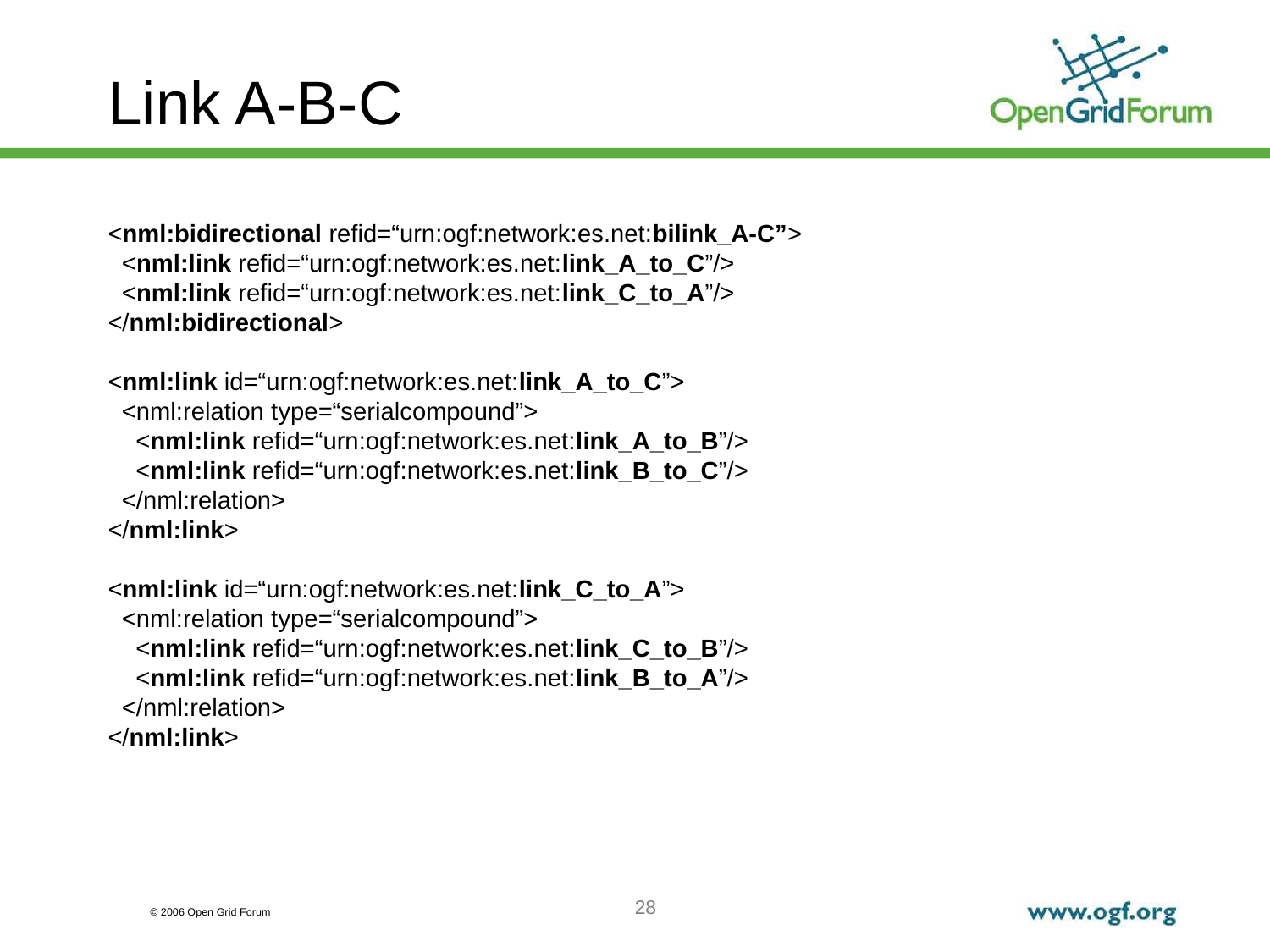

# Link A-B-C
<nml:bidirectional refid=“urn:ogf:network:es.net:bilink_A-C”>
  <nml:link refid=“urn:ogf:network:es.net:link_A_to_C”/>
  <nml:link refid=“urn:ogf:network:es.net:link_C_to_A”/>
</nml:bidirectional>

<nml:link id=“urn:ogf:network:es.net:link_A_to_C”>
  <nml:relation type=“serialcompound”>
    <nml:link refid=“urn:ogf:network:es.net:link_A_to_B”/>
    <nml:link refid=“urn:ogf:network:es.net:link_B_to_C”/>
  </nml:relation>
</nml:link>

<nml:link id=“urn:ogf:network:es.net:link_C_to_A”>
  <nml:relation type=“serialcompound”>
    <nml:link refid=“urn:ogf:network:es.net:link_C_to_B”/>
    <nml:link refid=“urn:ogf:network:es.net:link_B_to_A”/>
  </nml:relation>
</nml:link>
28